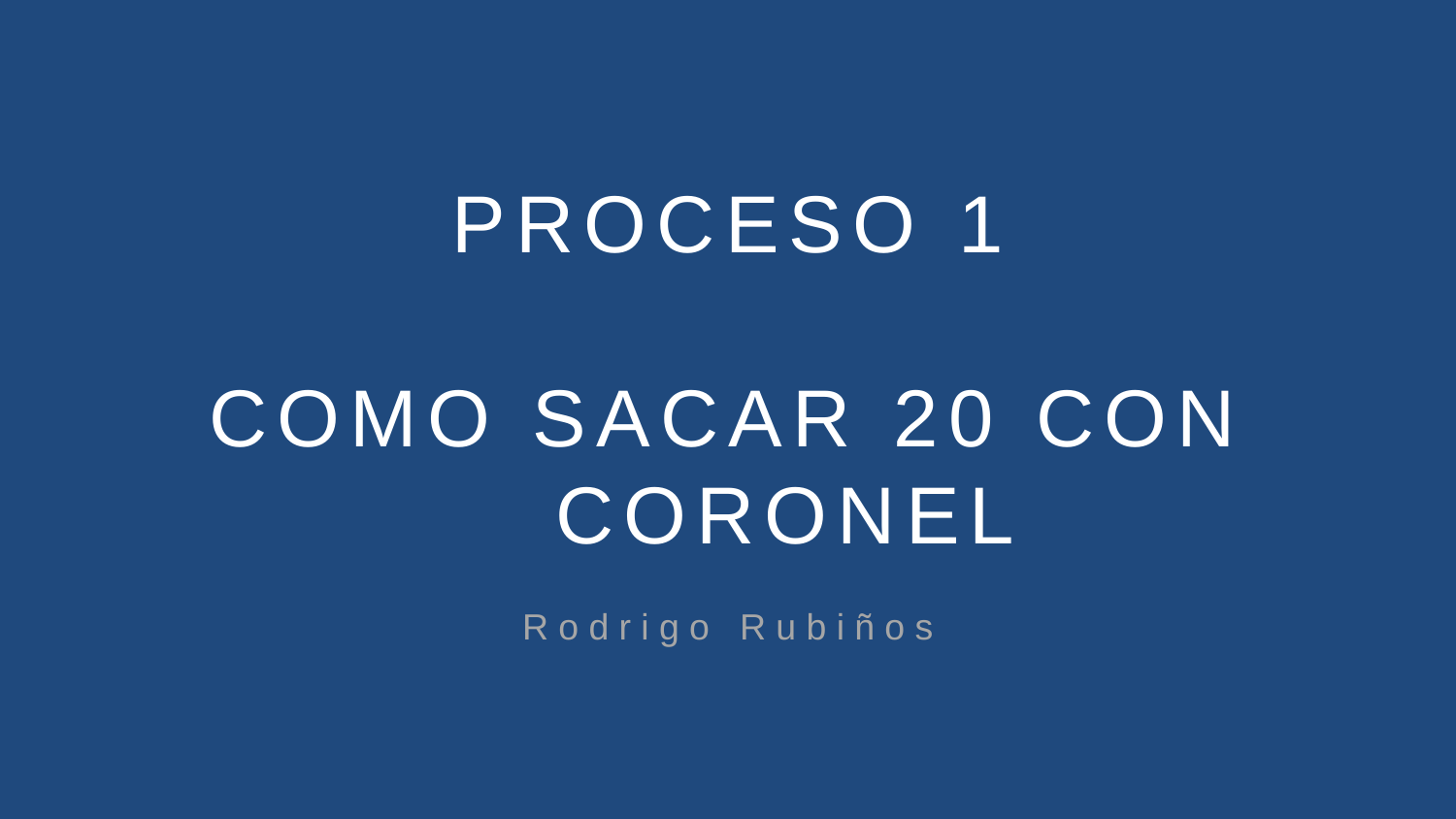

PROCESO 1

COMO SACAR 20 CON CORONEL

Rodrigo Rubiños